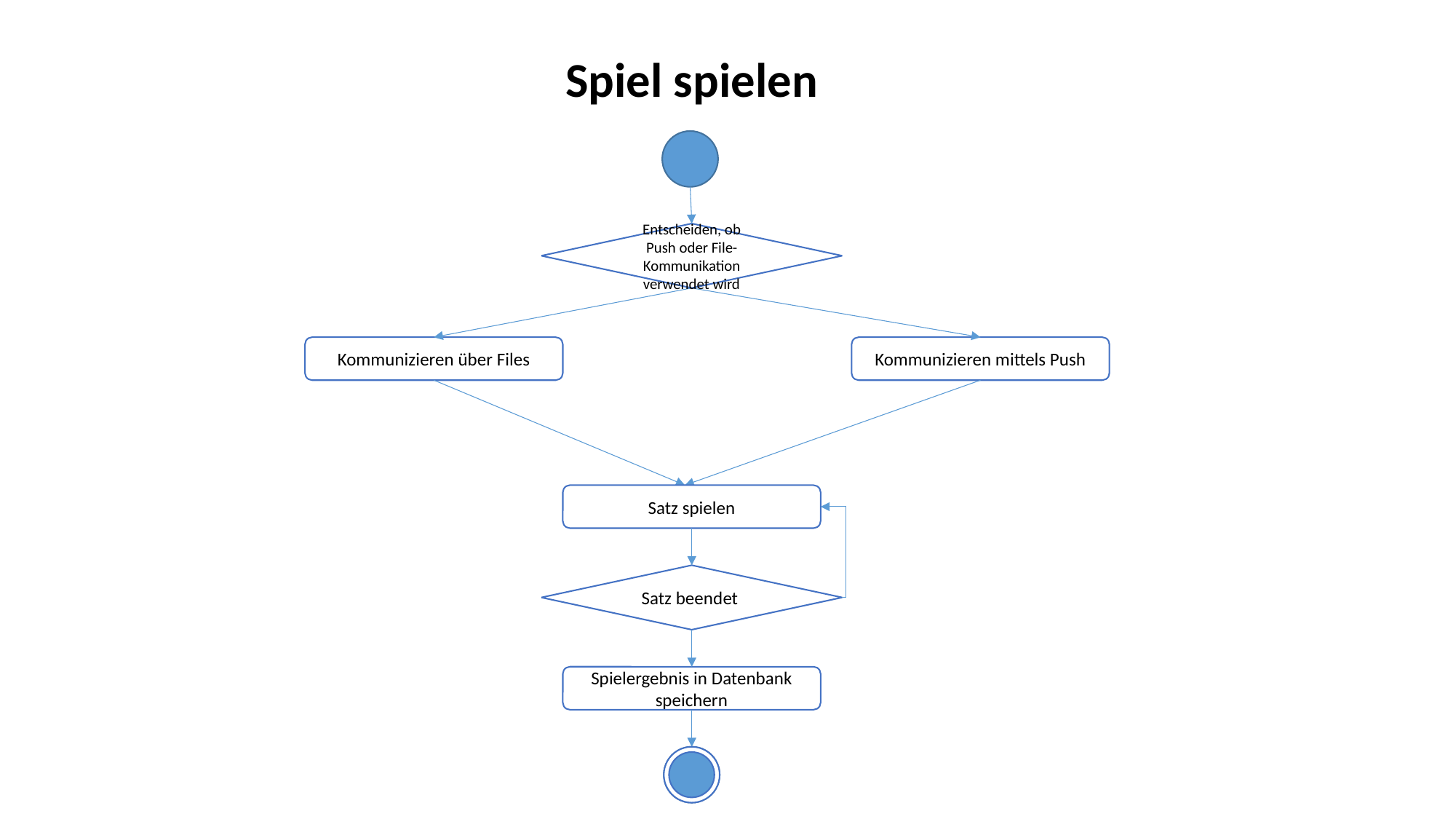

Spiel spielen

Entscheiden, ob Push oder File-Kommunikation verwendet wird
Kommunizieren über Files
Kommunizieren mittels Push
Satz spielen
Satz beendet
Spielergebnis in Datenbank speichern